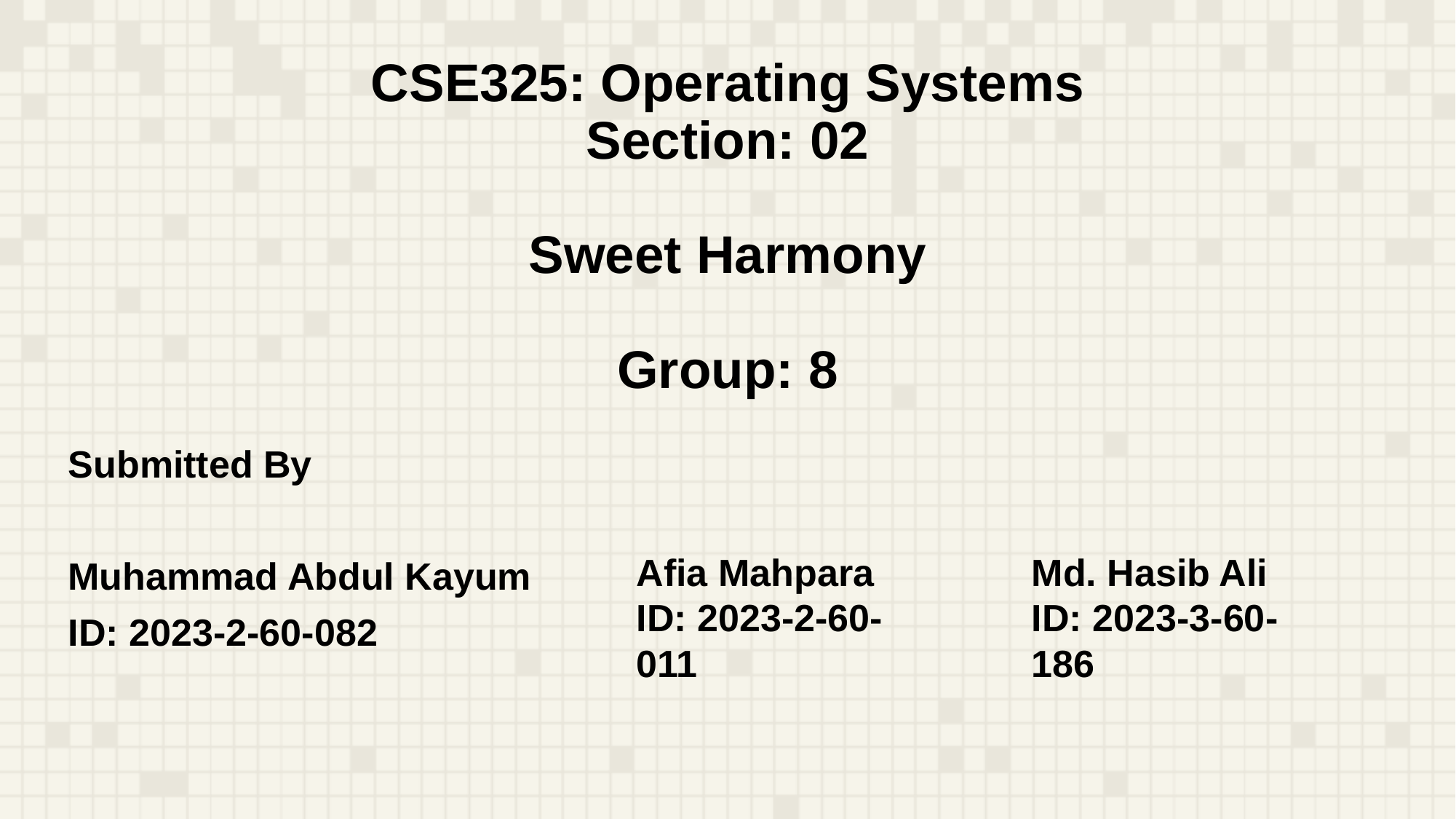

# CSE325: Operating Systems Section: 02 Sweet Harmony Group: 8
Submitted By

Muhammad Abdul Kayum
ID: 2023-2-60-082

Afia Mahpara
ID: 2023-2-60-011
Md. Hasib Ali
ID: 2023-3-60-186